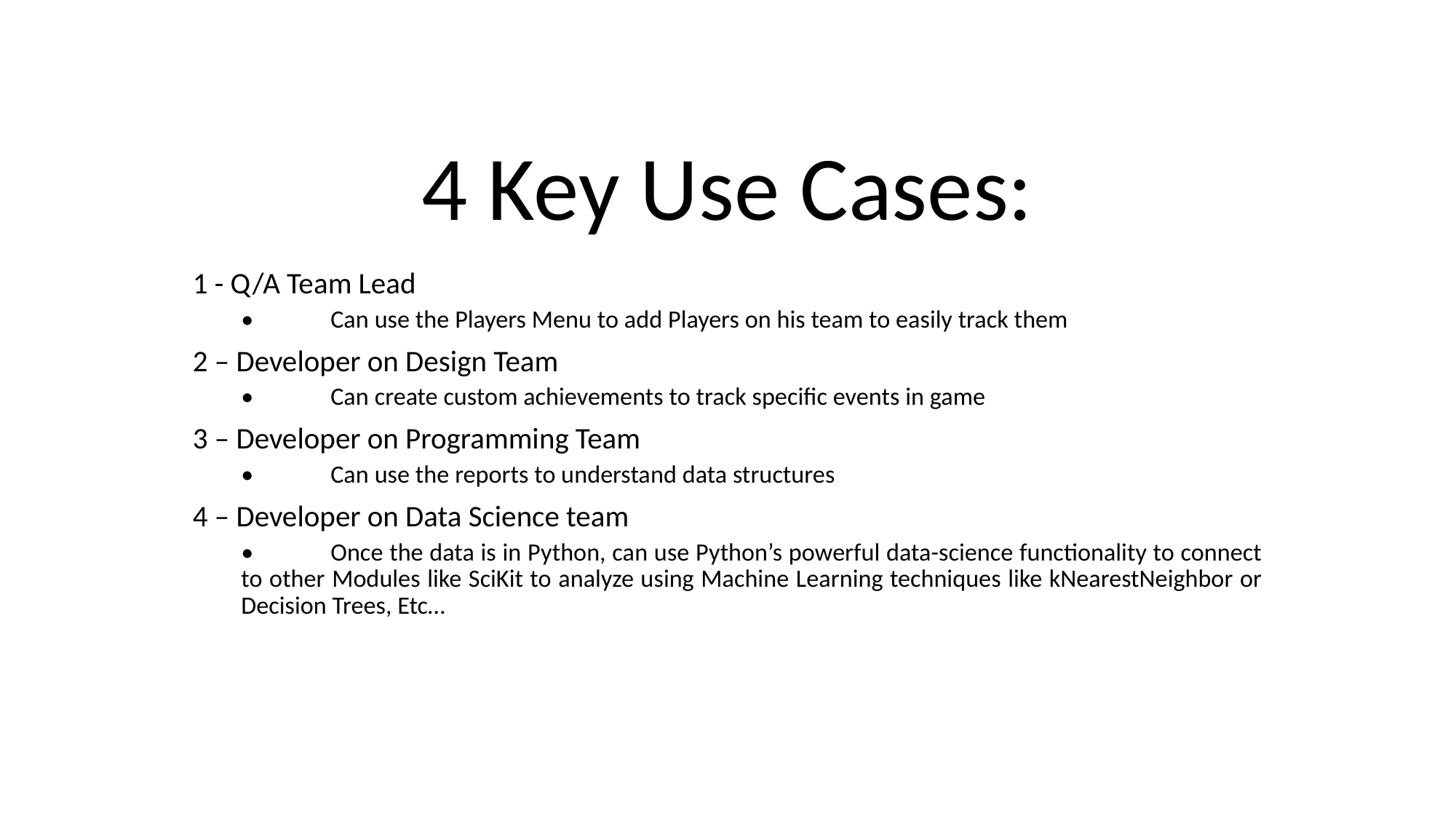

# 4 Key Use Cases:
1 - Q/A Team Lead
•	Can use the Players Menu to add Players on his team to easily track them
2 – Developer on Design Team
•	Can create custom achievements to track specific events in game
3 – Developer on Programming Team
•	Can use the reports to understand data structures
4 – Developer on Data Science team
•	Once the data is in Python, can use Python’s powerful data-science functionality to connect to other Modules like SciKit to analyze using Machine Learning techniques like kNearestNeighbor or Decision Trees, Etc…